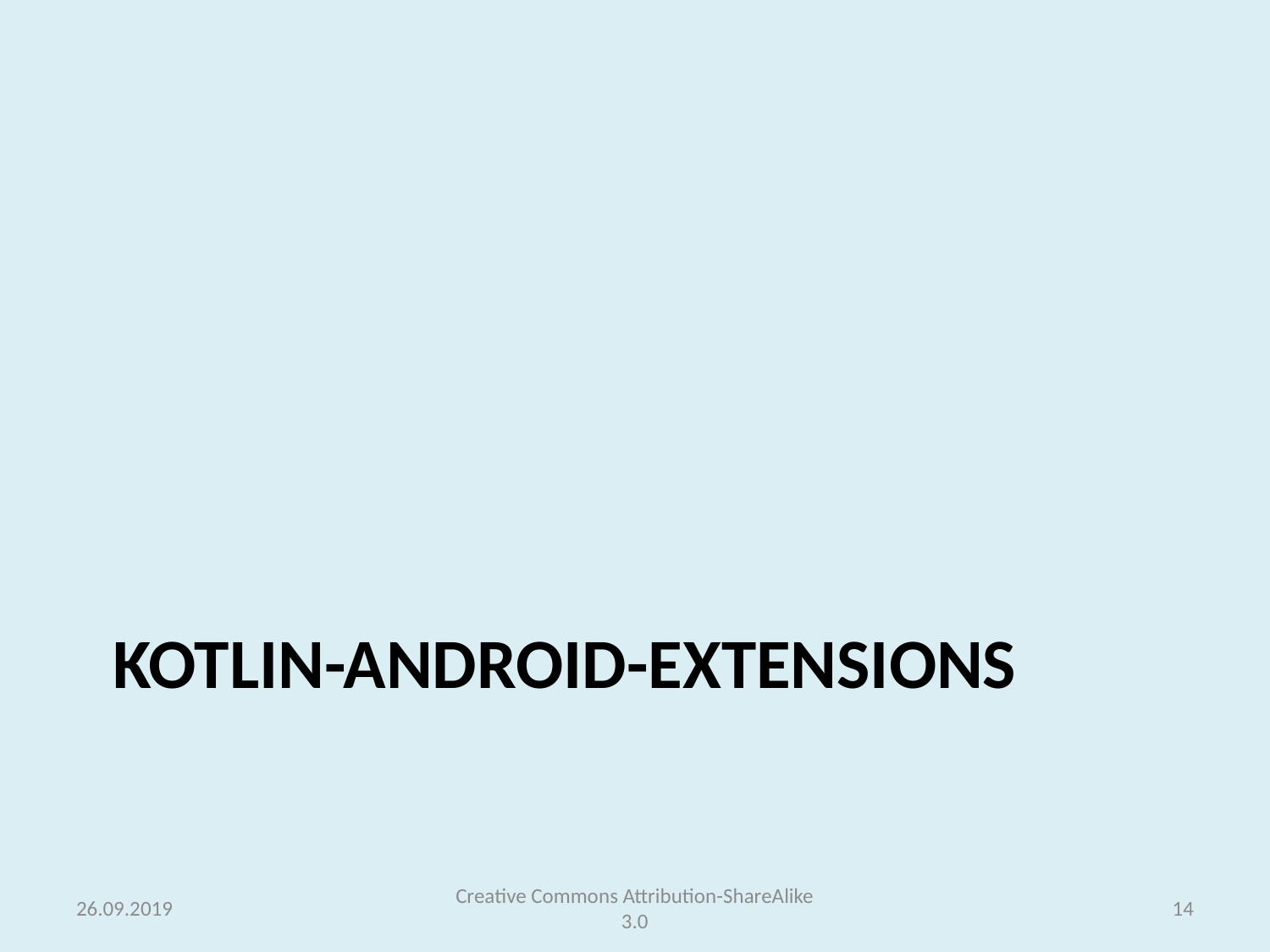

# kotlin-android-extensions
26.09.2019
Creative Commons Attribution-ShareAlike 3.0
14